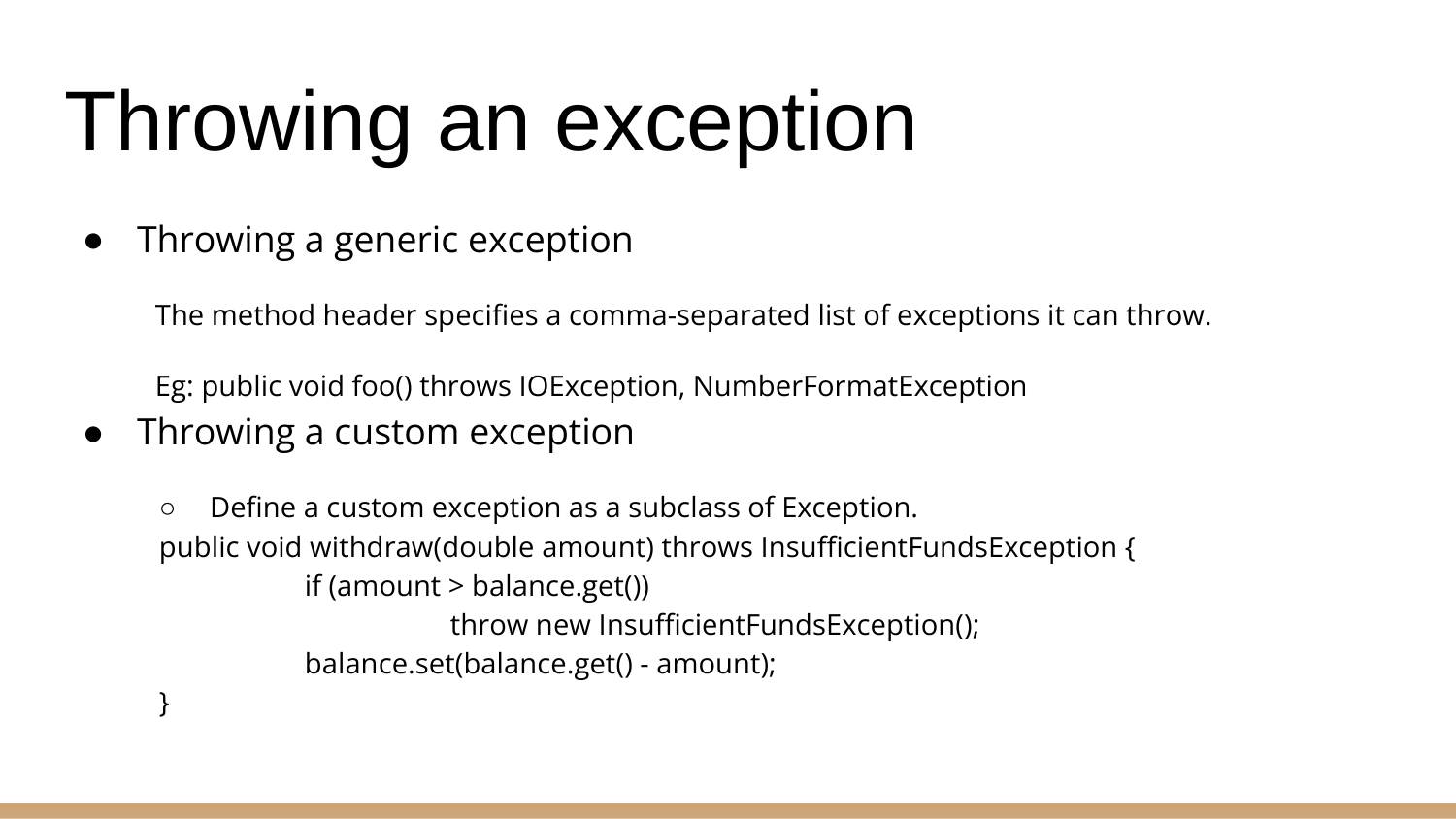

# Throwing an exception
Throwing a generic exception
The method header specifies a comma-separated list of exceptions it can throw.
Eg: public void foo() throws IOException, NumberFormatException
Throwing a custom exception
Define a custom exception as a subclass of Exception.
public void withdraw(double amount) throws InsufficientFundsException {
	if (amount > balance.get())
		throw new InsufficientFundsException();
	balance.set(balance.get() - amount);
}